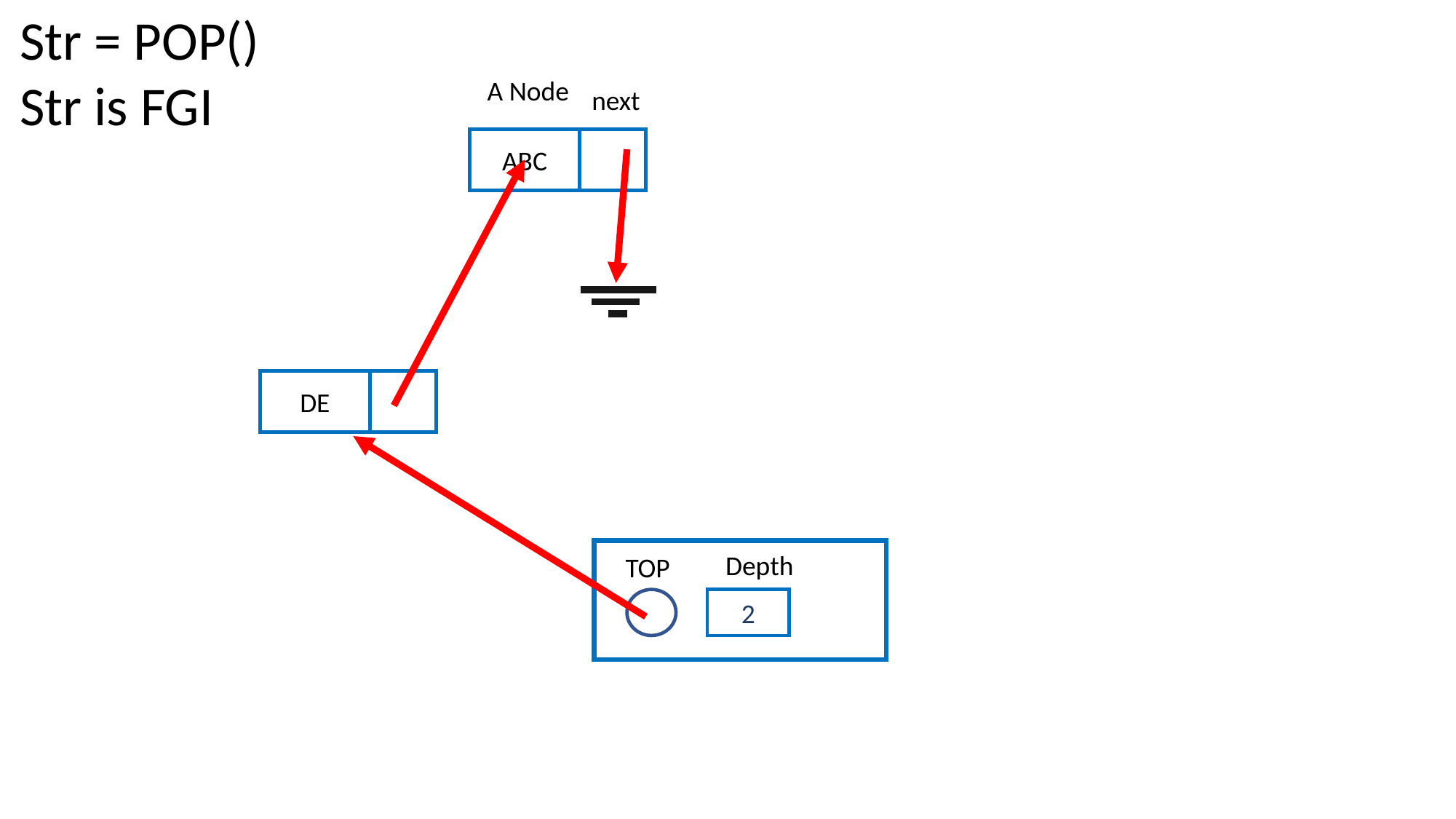

Str = POP()
Str is FGI
 A Node
 next
ABC

DE

Depth
TOP
2